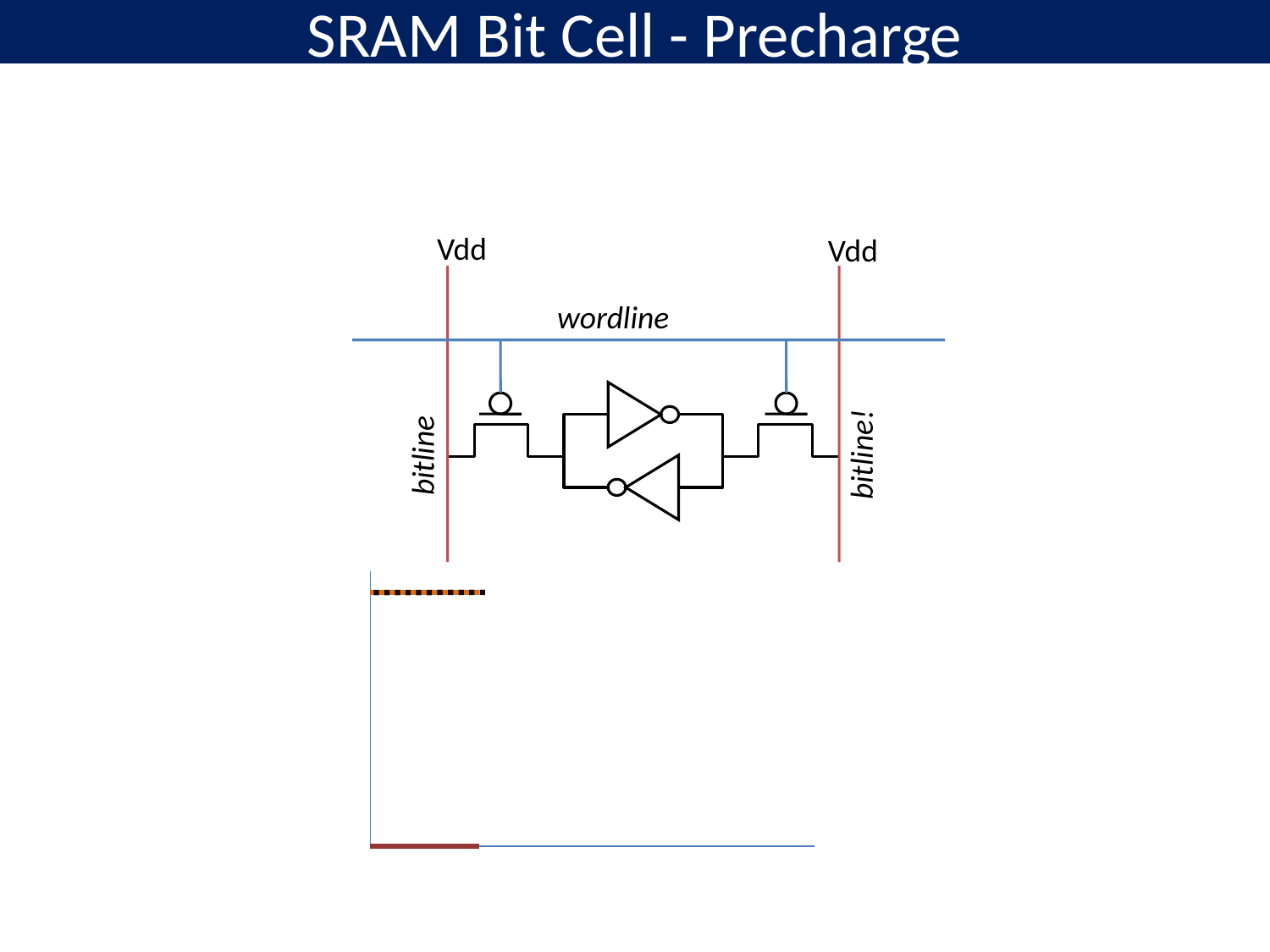

# SRAM Bit Cell - Precharge
Vdd
Vdd

wordline

bitline!
bitline